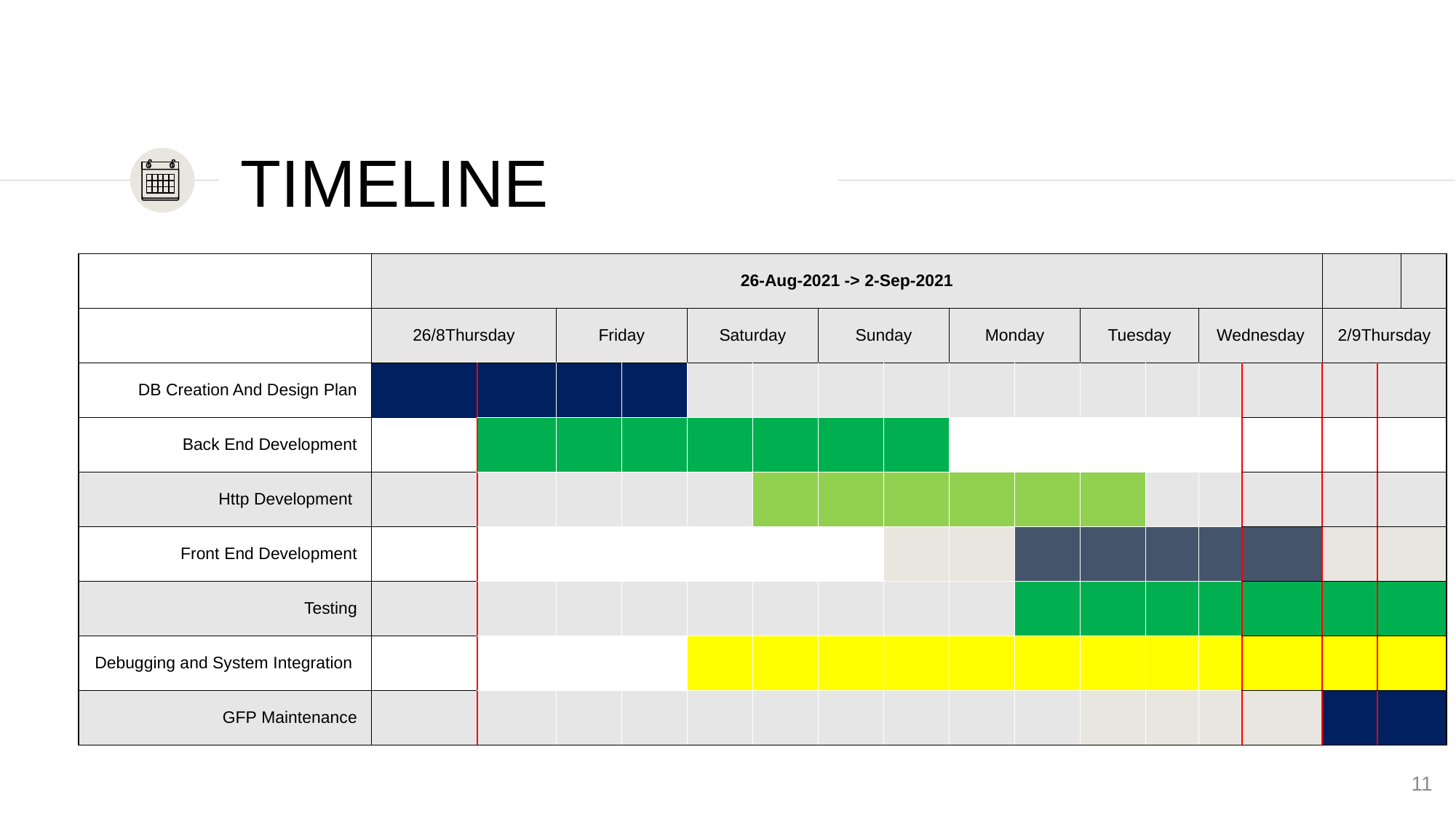

# Timeline

|  | 26-Aug-2021 -> 2-Sep-2021 |  |  |  |  |  |  |  |  |  |  |  |  |  |  |  |  |
| --- | --- | --- | --- | --- | --- | --- | --- | --- | --- | --- | --- | --- | --- | --- | --- | --- | --- |
|  | 26/8Thursday |  | Friday |  | Saturday |  | Sunday |  | Monday |  | Tuesday |  | Wednesday |  | 2/9Thursday |  | Thursad |
| DB Creation And Design Plan |  |  |  |  |  |  |  |  |  |  |  |  |  |  |  |  |  |
| Back End Development |  |  |  |  |  |  |  |  |  |  |  |  |  |  |  |  |  |
| Http Development |  |  |  |  |  |  |  |  |  |  |  |  |  |  |  |  |  |
| Front End Development |  |  |  |  |  |  |  |  |  |  |  |  |  |  |  |  |  |
| Testing |  |  |  |  |  |  |  |  |  |  |  |  |  |  |  |  |  |
| Debugging and System Integration |  |  |  |  |  |  |  |  |  |  |  |  |  |  |  |  |  |
| GFP Maintenance |  |  |  |  |  |  |  |  |  |  |  |  |  |  |  |  |  |
11